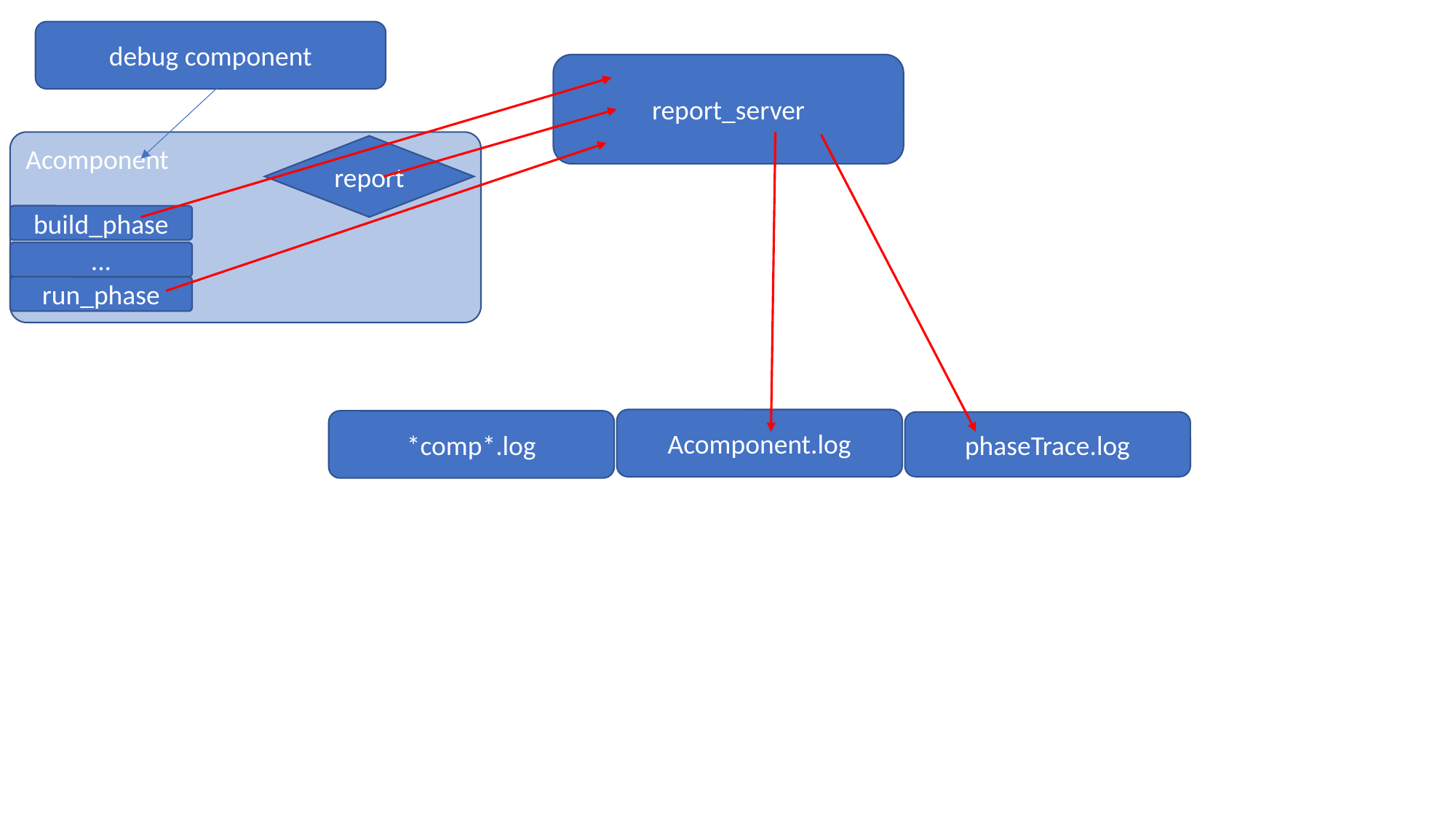

debug component
report_server
Acomponent
report
build_phase
...
run_phase
Acomponent.log
*comp*.log
phaseTrace.log